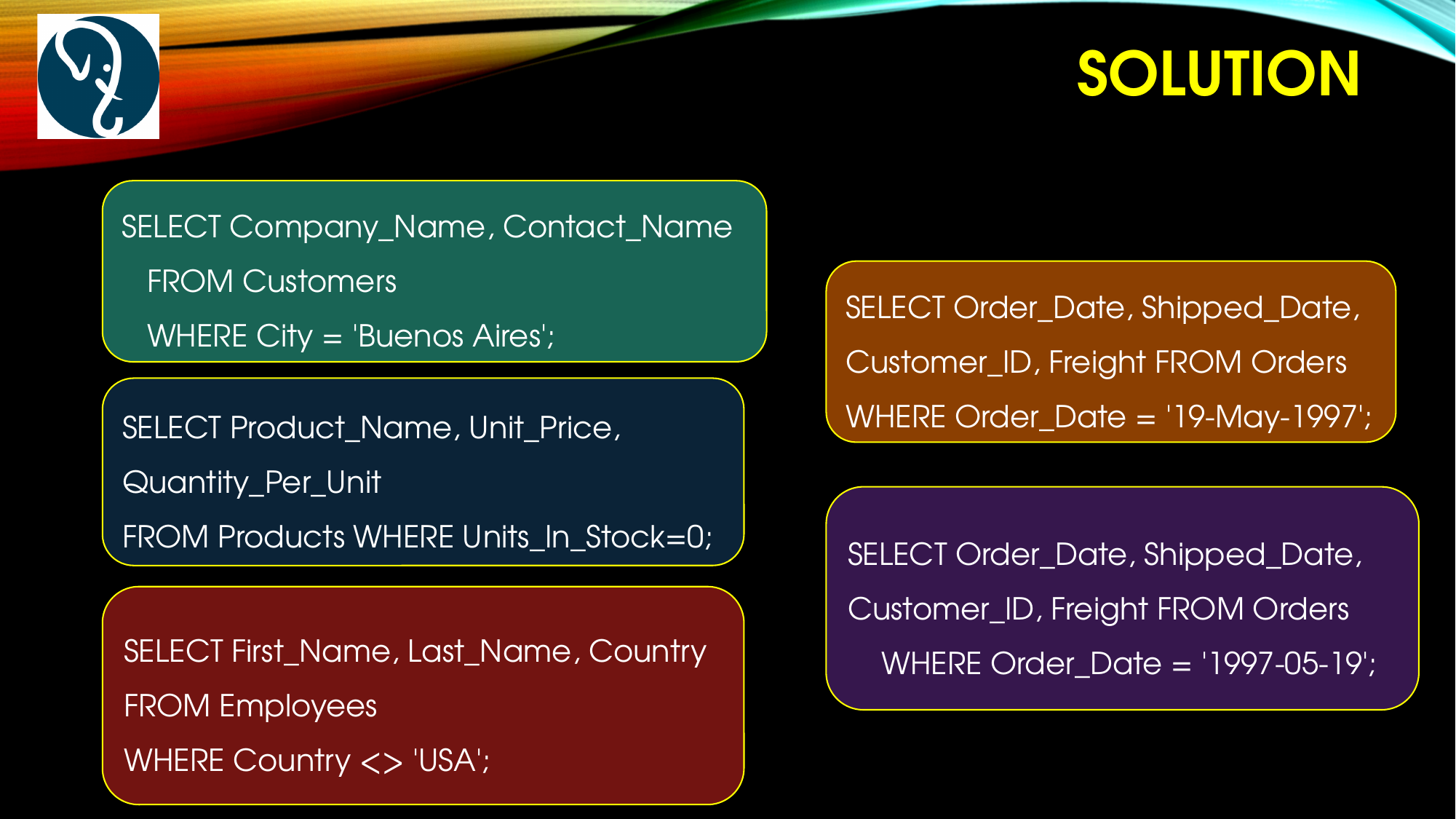

# Solution
SELECT Company_Name, Contact_Name
   FROM Customers
   WHERE City = 'Buenos Aires';
SELECT Order_Date, Shipped_Date, Customer_ID, Freight FROM Orders
WHERE Order_Date = '19-May-1997';
SELECT Product_Name, Unit_Price, Quantity_Per_Unit
FROM Products WHERE Units_In_Stock=0;
SELECT Order_Date, Shipped_Date, Customer_ID, Freight FROM Orders
    WHERE Order_Date = '1997-05-19';
SELECT First_Name, Last_Name, Country
FROM Employees
WHERE Country <> 'USA';